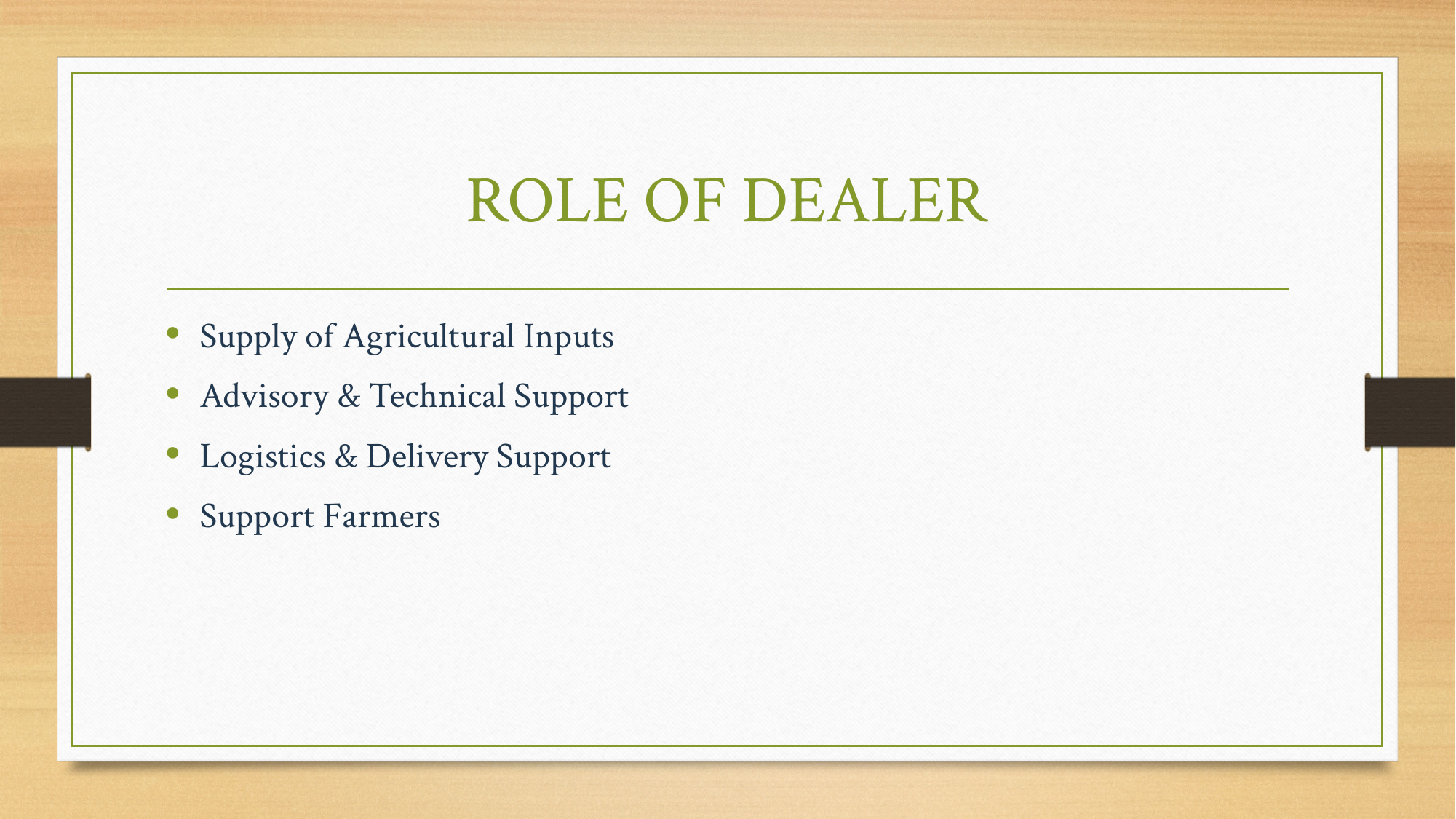

# ROLE OF DEALER
Supply of Agricultural Inputs
Advisory & Technical Support
Logistics & Delivery Support
Support Farmers